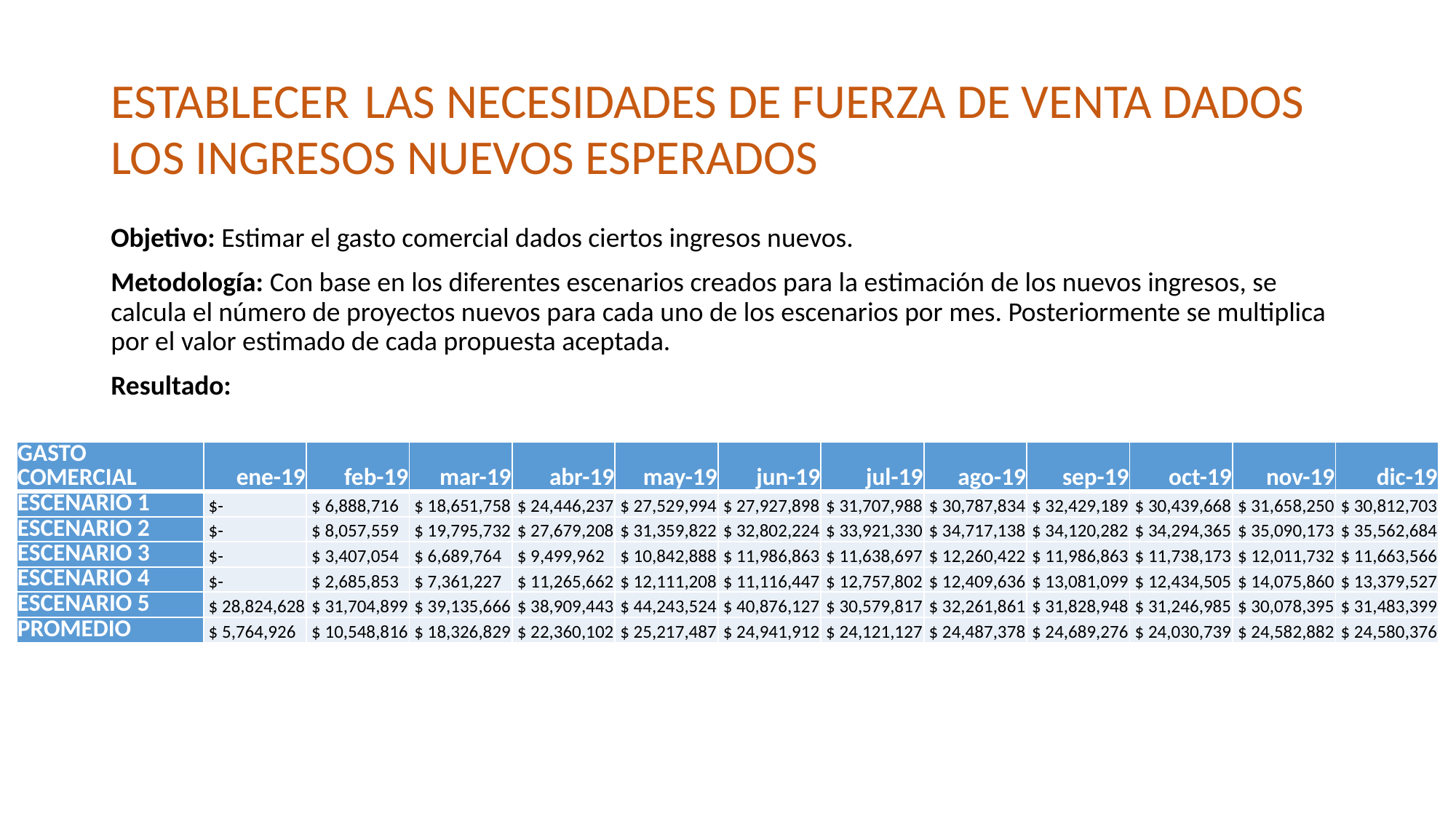

# ESTABLECER LAS NECESIDADES DE FUERZA DE VENTA DADOS LOS INGRESOS NUEVOS ESPERADOS
Objetivo: Estimar el gasto comercial dados ciertos ingresos nuevos.
Metodología: Con base en los diferentes escenarios creados para la estimación de los nuevos ingresos, se calcula el número de proyectos nuevos para cada uno de los escenarios por mes. Posteriormente se multiplica por el valor estimado de cada propuesta aceptada.
Resultado:
| GASTO COMERCIAL | ene-19 | feb-19 | mar-19 | abr-19 | may-19 | jun-19 | jul-19 | ago-19 | sep-19 | oct-19 | nov-19 | dic-19 |
| --- | --- | --- | --- | --- | --- | --- | --- | --- | --- | --- | --- | --- |
| ESCENARIO 1 | $- | $ 6,888,716 | $ 18,651,758 | $ 24,446,237 | $ 27,529,994 | $ 27,927,898 | $ 31,707,988 | $ 30,787,834 | $ 32,429,189 | $ 30,439,668 | $ 31,658,250 | $ 30,812,703 |
| ESCENARIO 2 | $- | $ 8,057,559 | $ 19,795,732 | $ 27,679,208 | $ 31,359,822 | $ 32,802,224 | $ 33,921,330 | $ 34,717,138 | $ 34,120,282 | $ 34,294,365 | $ 35,090,173 | $ 35,562,684 |
| ESCENARIO 3 | $- | $ 3,407,054 | $ 6,689,764 | $ 9,499,962 | $ 10,842,888 | $ 11,986,863 | $ 11,638,697 | $ 12,260,422 | $ 11,986,863 | $ 11,738,173 | $ 12,011,732 | $ 11,663,566 |
| ESCENARIO 4 | $- | $ 2,685,853 | $ 7,361,227 | $ 11,265,662 | $ 12,111,208 | $ 11,116,447 | $ 12,757,802 | $ 12,409,636 | $ 13,081,099 | $ 12,434,505 | $ 14,075,860 | $ 13,379,527 |
| ESCENARIO 5 | $ 28,824,628 | $ 31,704,899 | $ 39,135,666 | $ 38,909,443 | $ 44,243,524 | $ 40,876,127 | $ 30,579,817 | $ 32,261,861 | $ 31,828,948 | $ 31,246,985 | $ 30,078,395 | $ 31,483,399 |
| PROMEDIO | $ 5,764,926 | $ 10,548,816 | $ 18,326,829 | $ 22,360,102 | $ 25,217,487 | $ 24,941,912 | $ 24,121,127 | $ 24,487,378 | $ 24,689,276 | $ 24,030,739 | $ 24,582,882 | $ 24,580,376 |